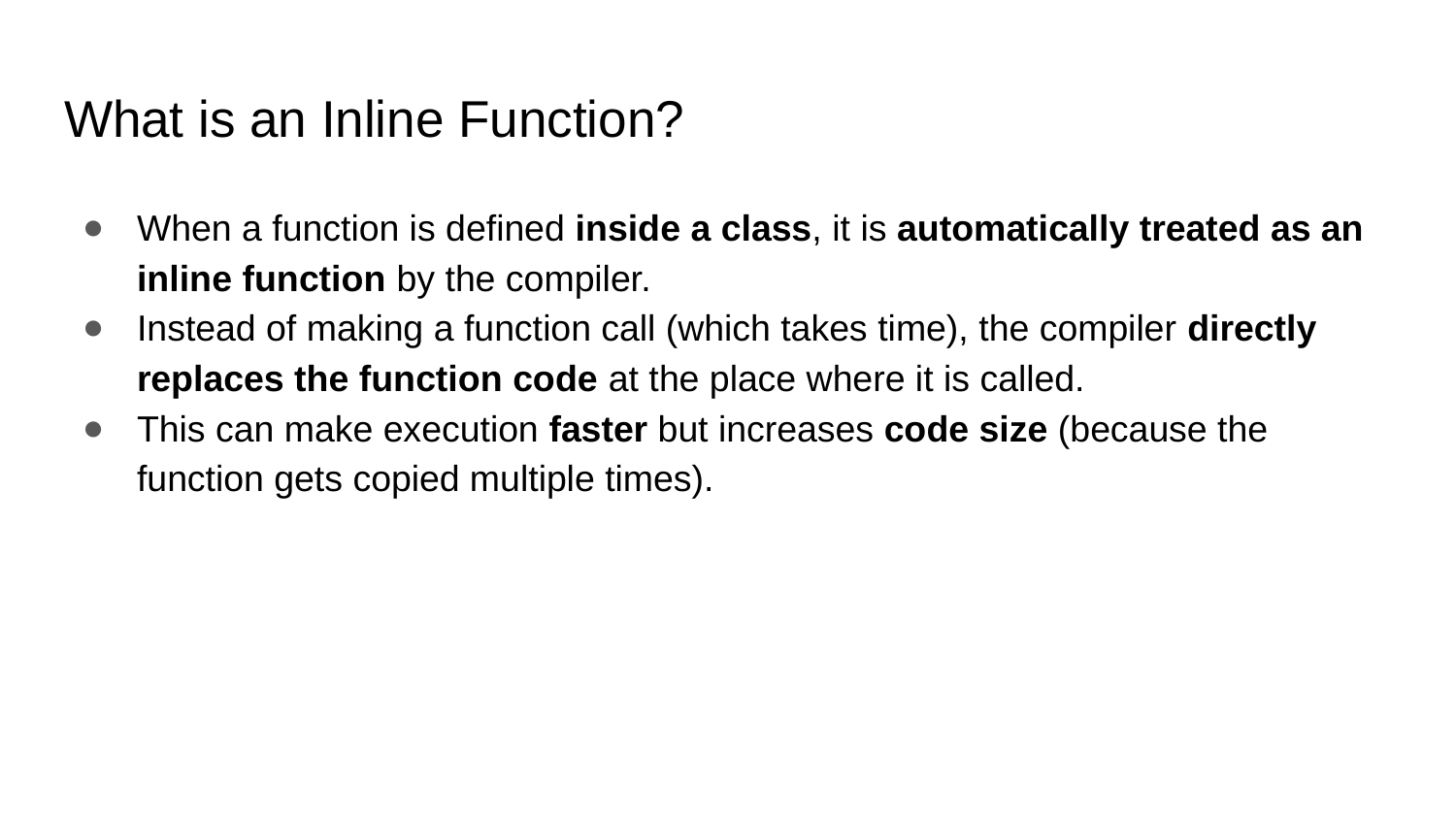

# What is an Inline Function?
When a function is defined inside a class, it is automatically treated as an inline function by the compiler.
Instead of making a function call (which takes time), the compiler directly replaces the function code at the place where it is called.
This can make execution faster but increases code size (because the function gets copied multiple times).